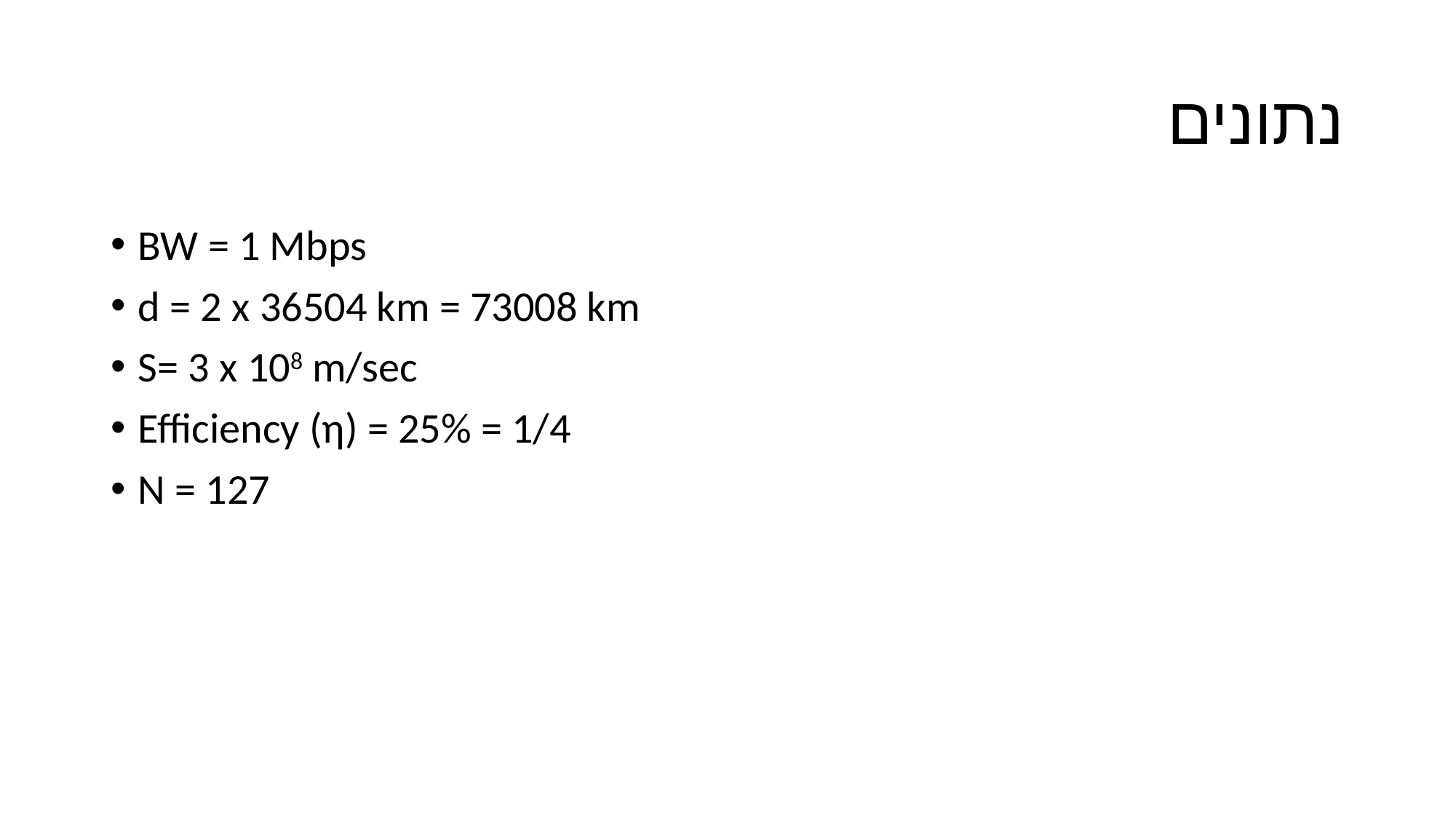

# נתונים
BW = 1 Mbps
d = 2 x 36504 km = 73008 km
S= 3 x 108 m/sec
Efficiency (η) = 25% = 1/4
N = 127